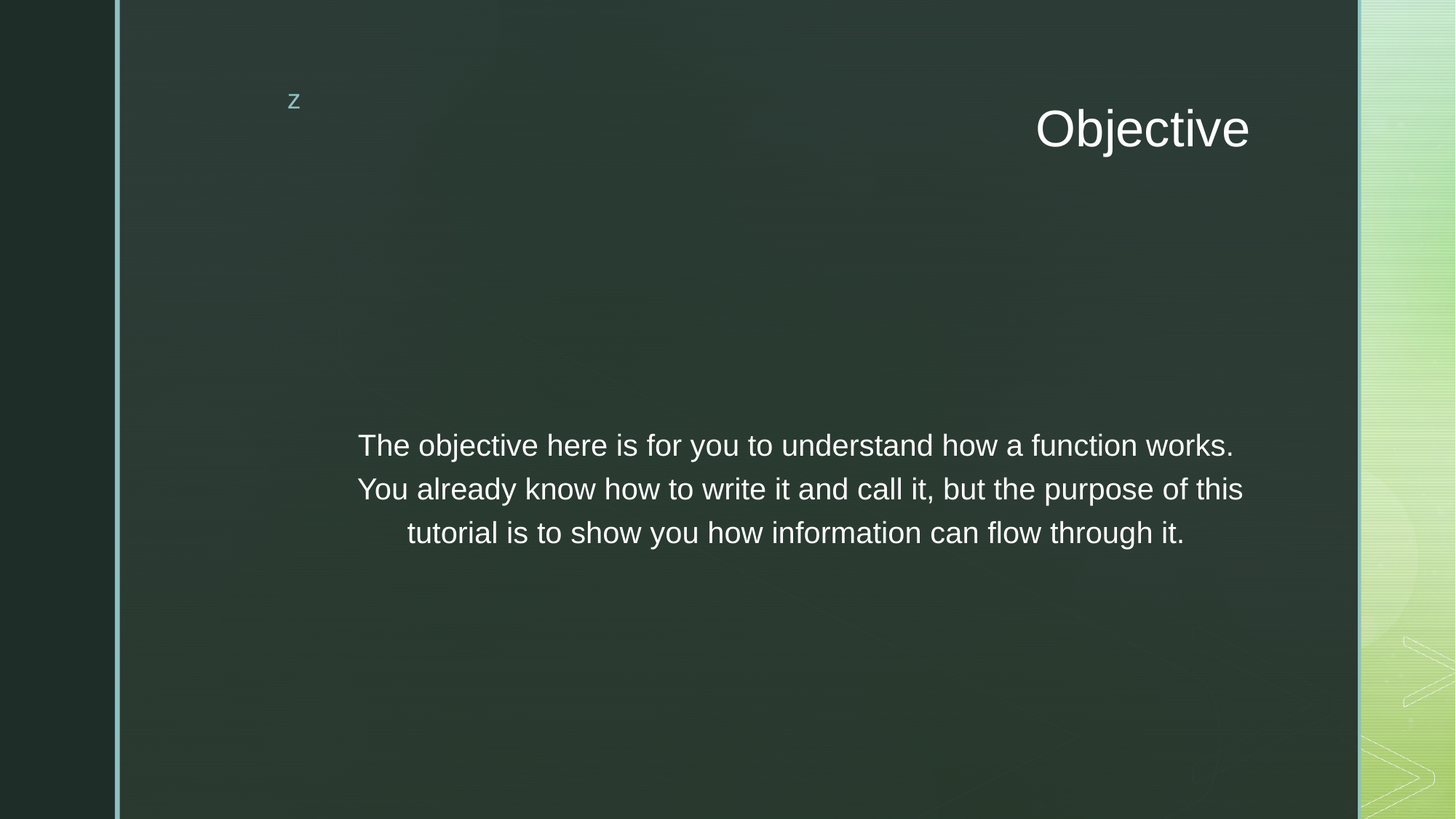

# Objective
The objective here is for you to understand how a function works.  You already know how to write it and call it, but the purpose of this tutorial is to show you how information can flow through it.